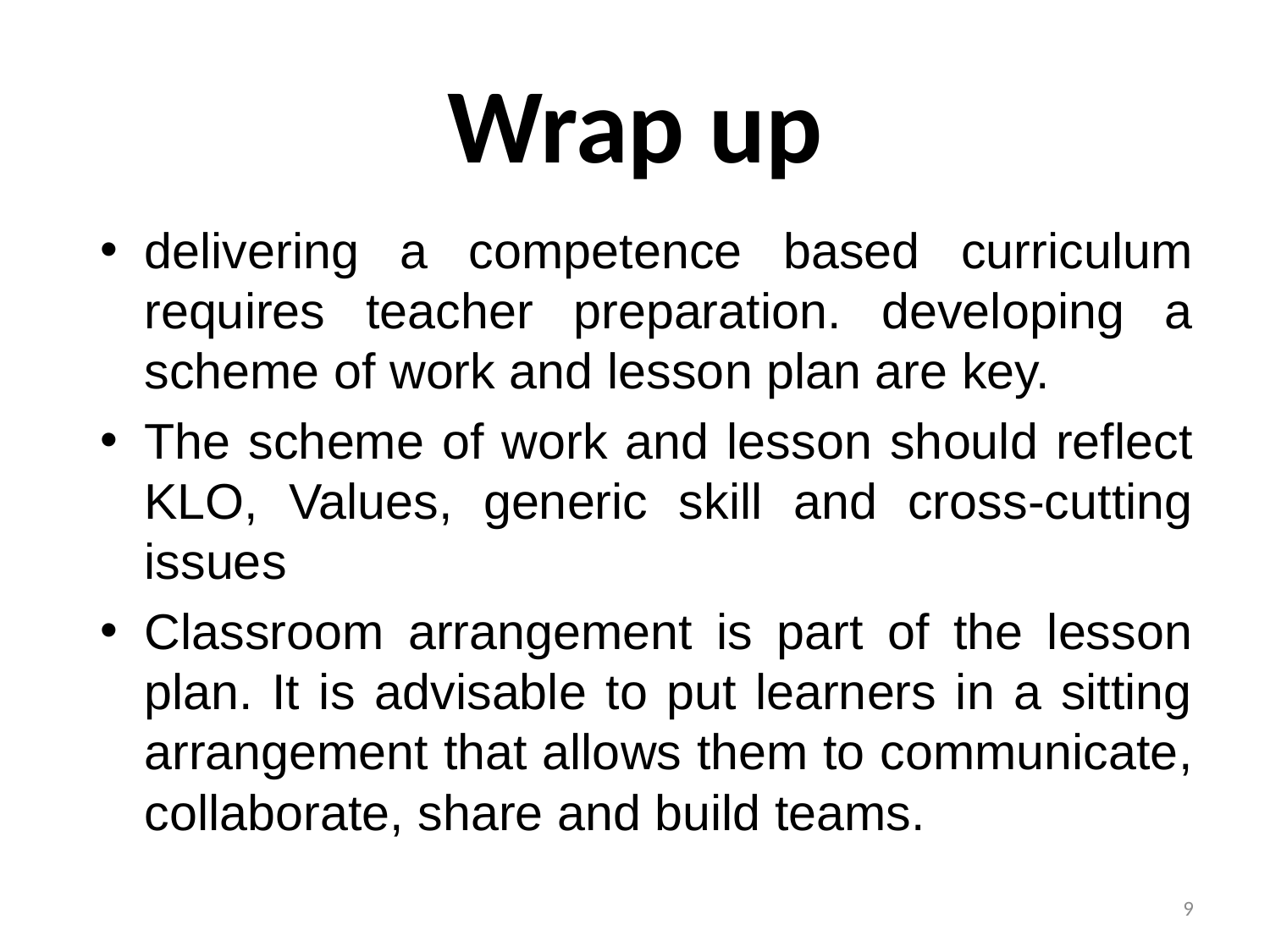

# Wrap up
delivering a competence based curriculum requires teacher preparation. developing a scheme of work and lesson plan are key.
The scheme of work and lesson should reflect KLO, Values, generic skill and cross-cutting issues
Classroom arrangement is part of the lesson plan. It is advisable to put learners in a sitting arrangement that allows them to communicate, collaborate, share and build teams.
9